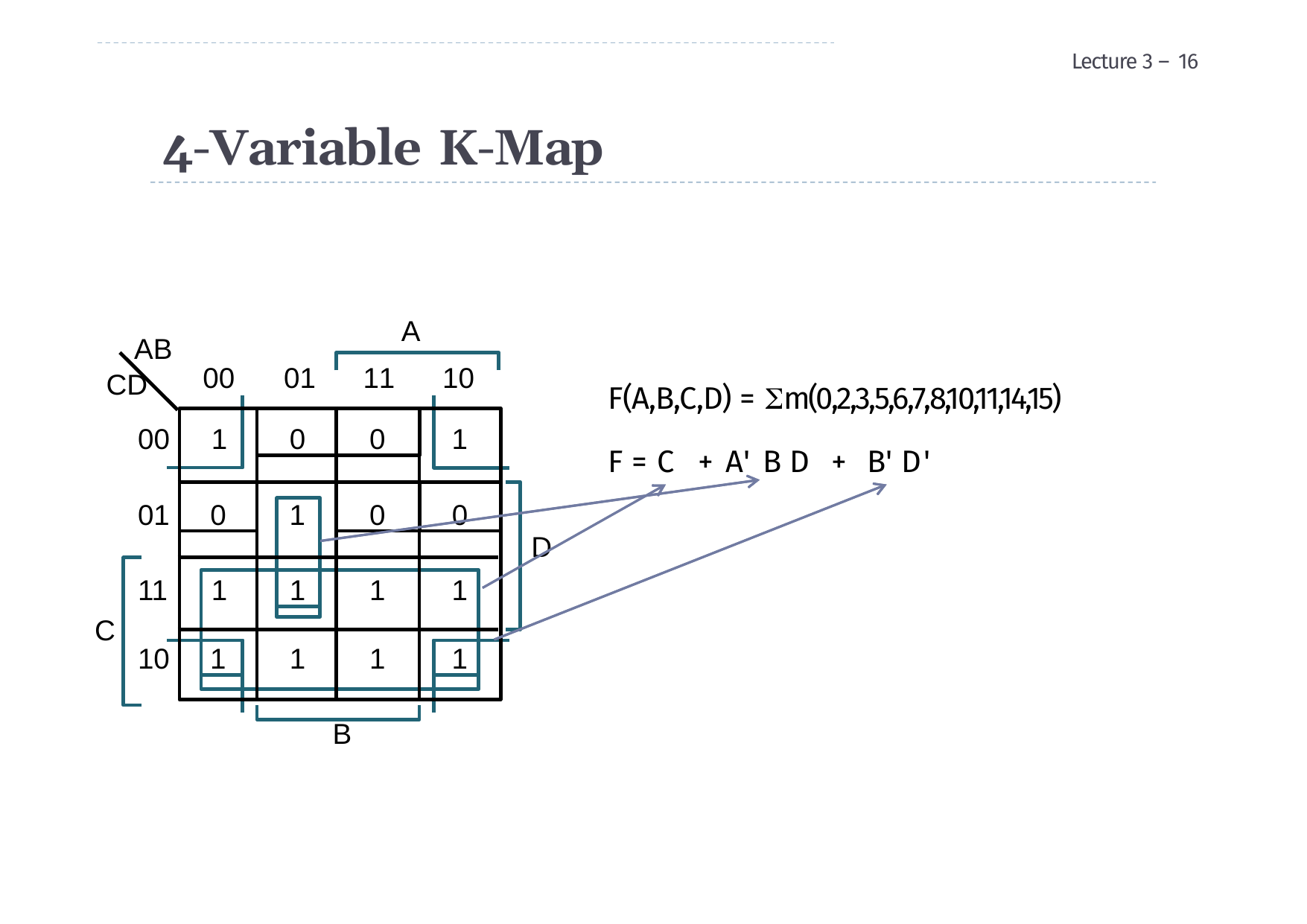

Lecture 3 – 16
# 4-Variable K-Map
A
AB  CD

00	01	11	10
F(A,B,C,D) = Σm(0,2,3,5,6,7,8,10,11,14,15)
F = C	+ A' B D	+	B' D'

0
0
00	1
1

0
0
0

01
1

D

1
11	1
1
1
C

10
1
1

1

1

B